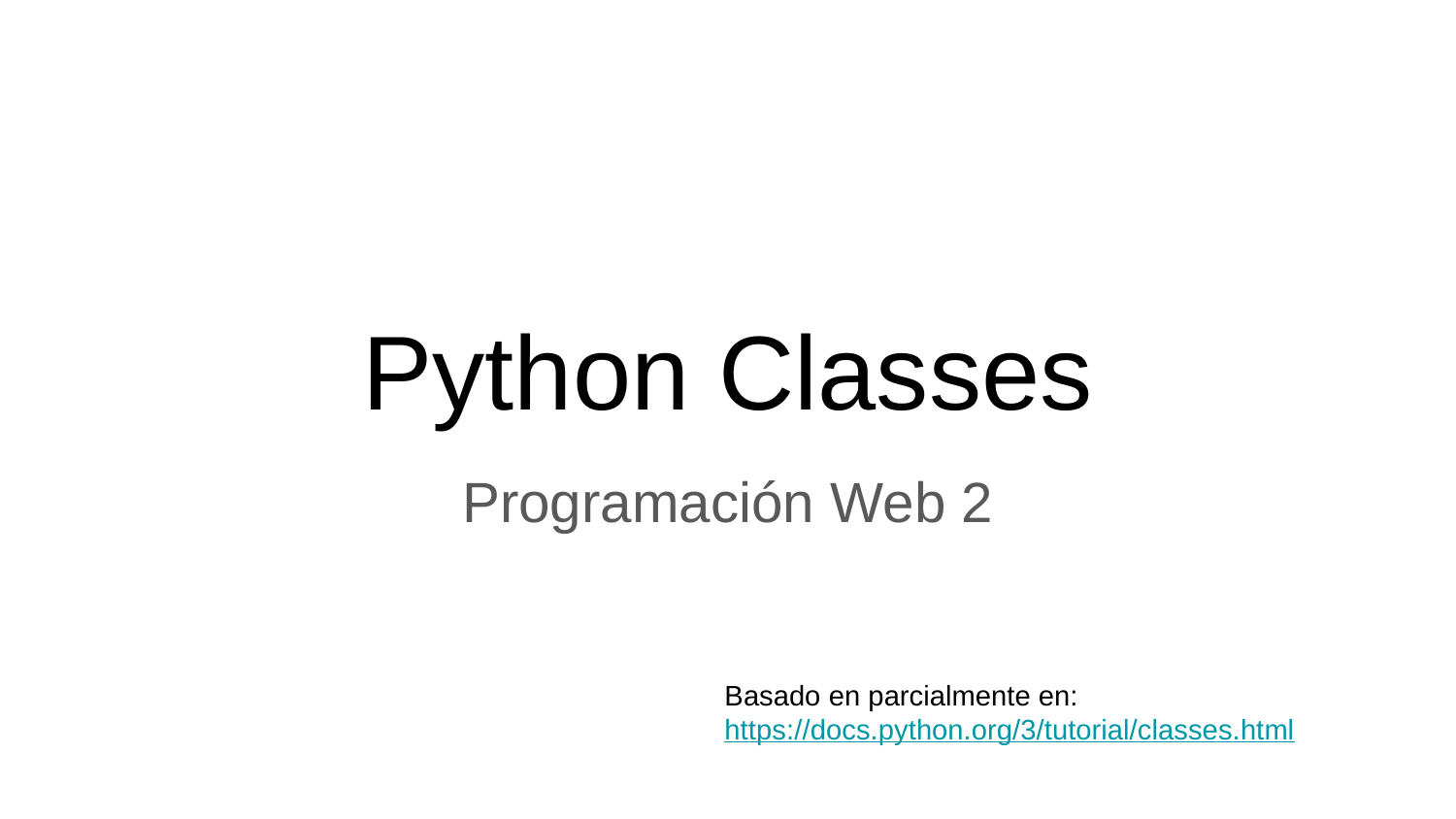

# Python Classes
Programación Web 2
Basado en parcialmente en: https://docs.python.org/3/tutorial/classes.html